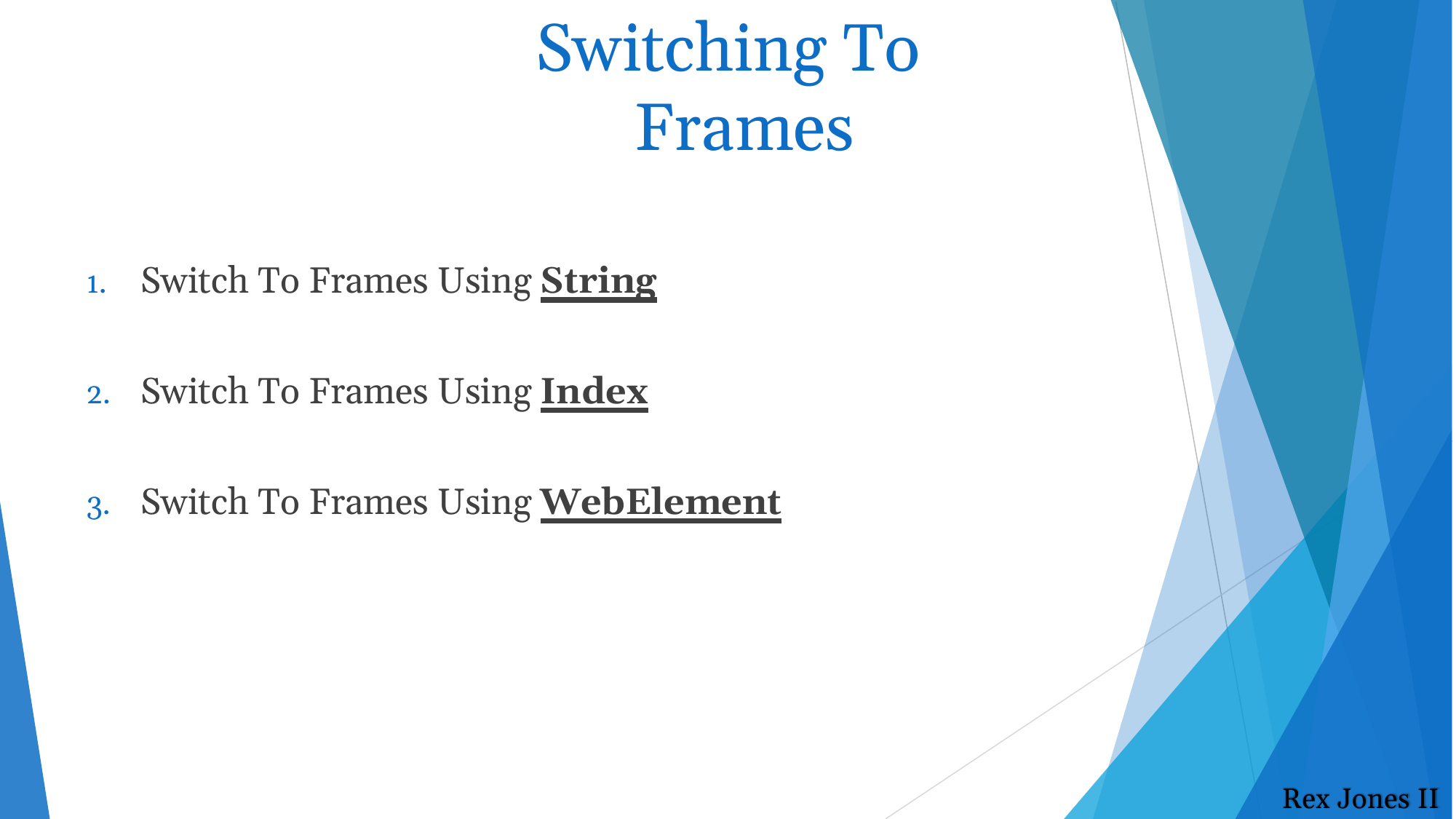

# Switching To  Frames
Switch To Frames Using String

Switch To Frames Using Index

Switch To Frames Using WebElement

Rex Jones II